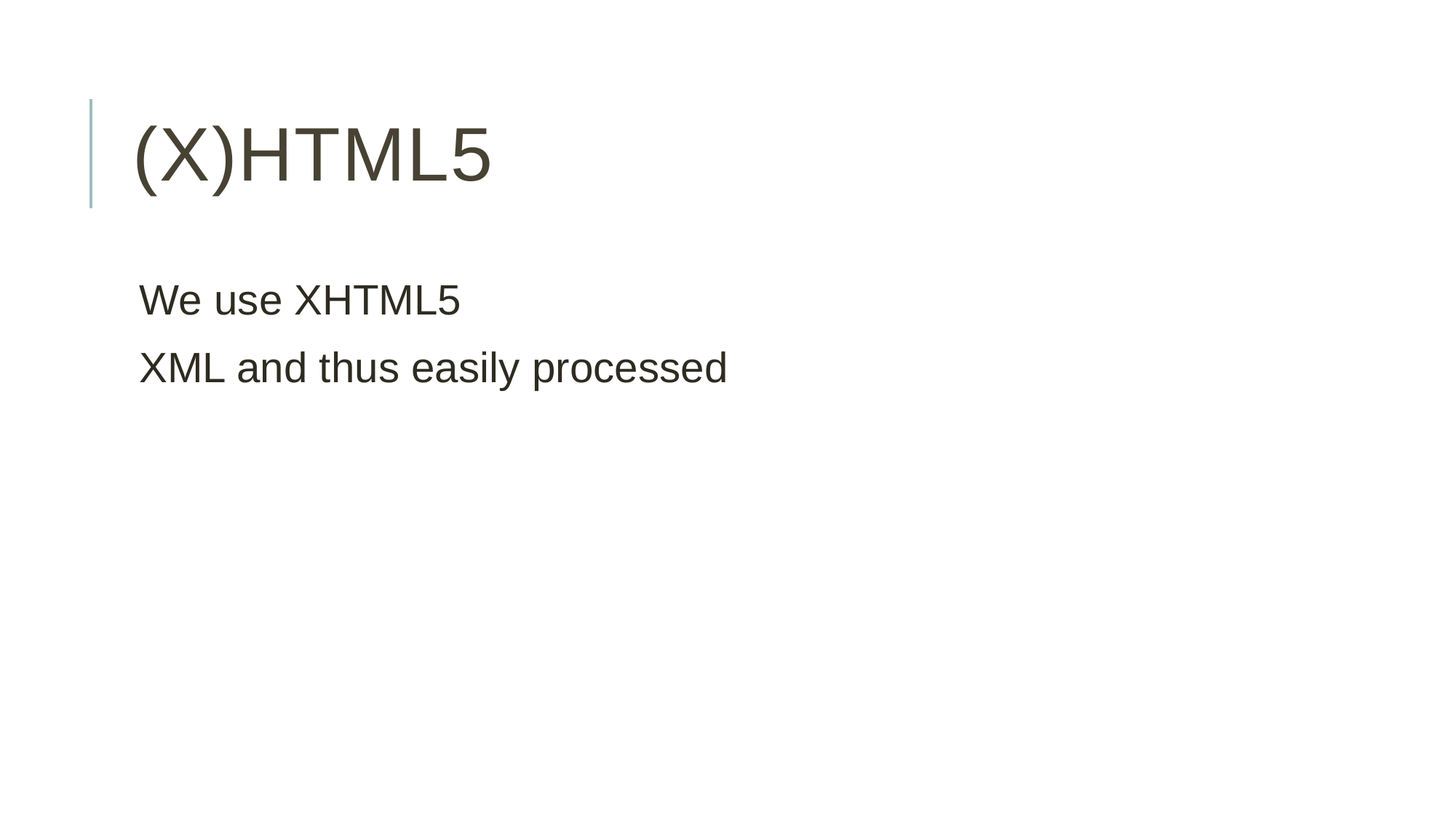

# (X)HTML5

We use XHTML5
XML and thus easily processed